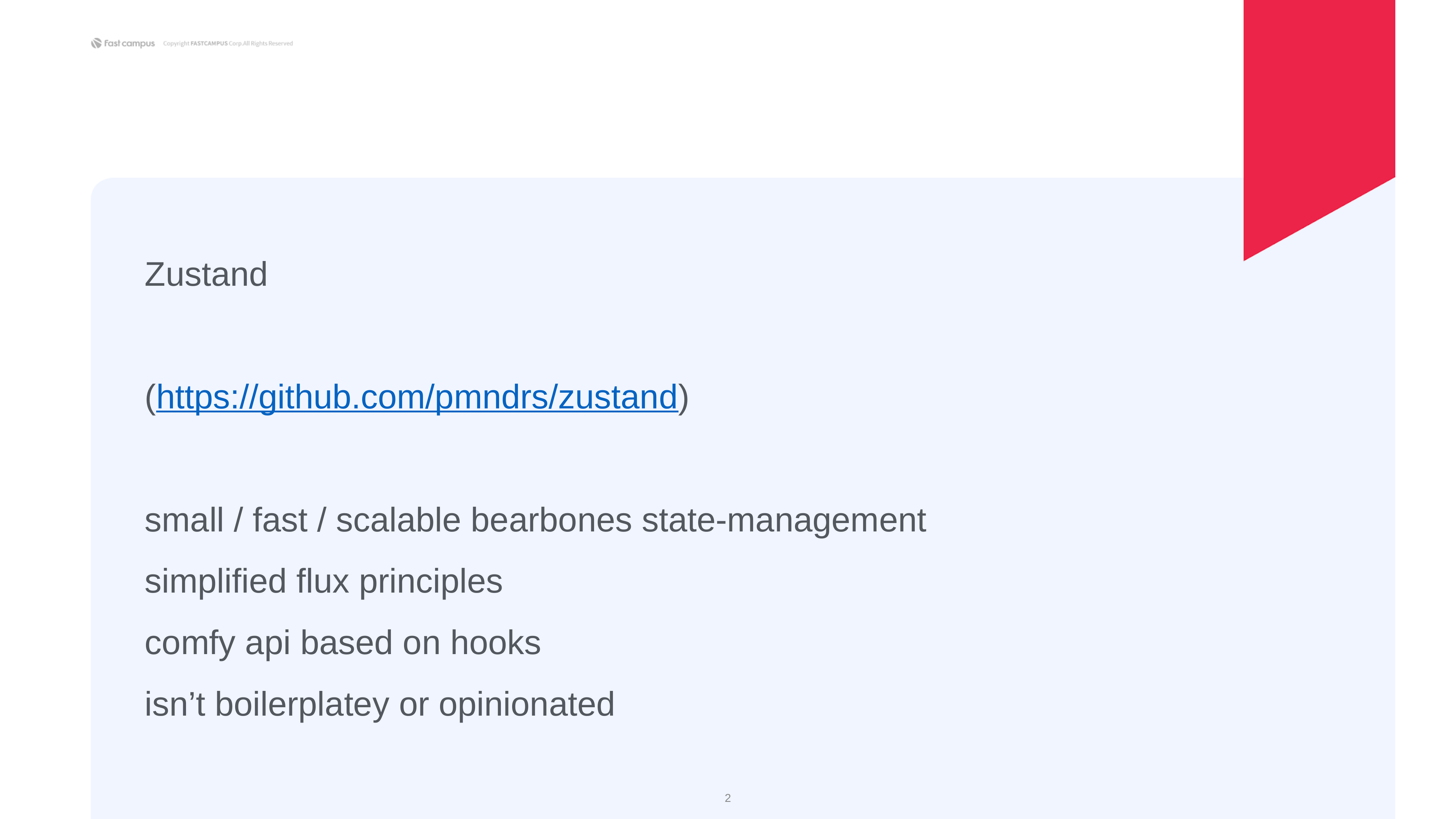

Zustand

(https://github.com/pmndrs/zustand)

small / fast / scalable bearbones state-management
simplified flux principles
comfy api based on hooks
isn’t boilerplatey or opinionated
2